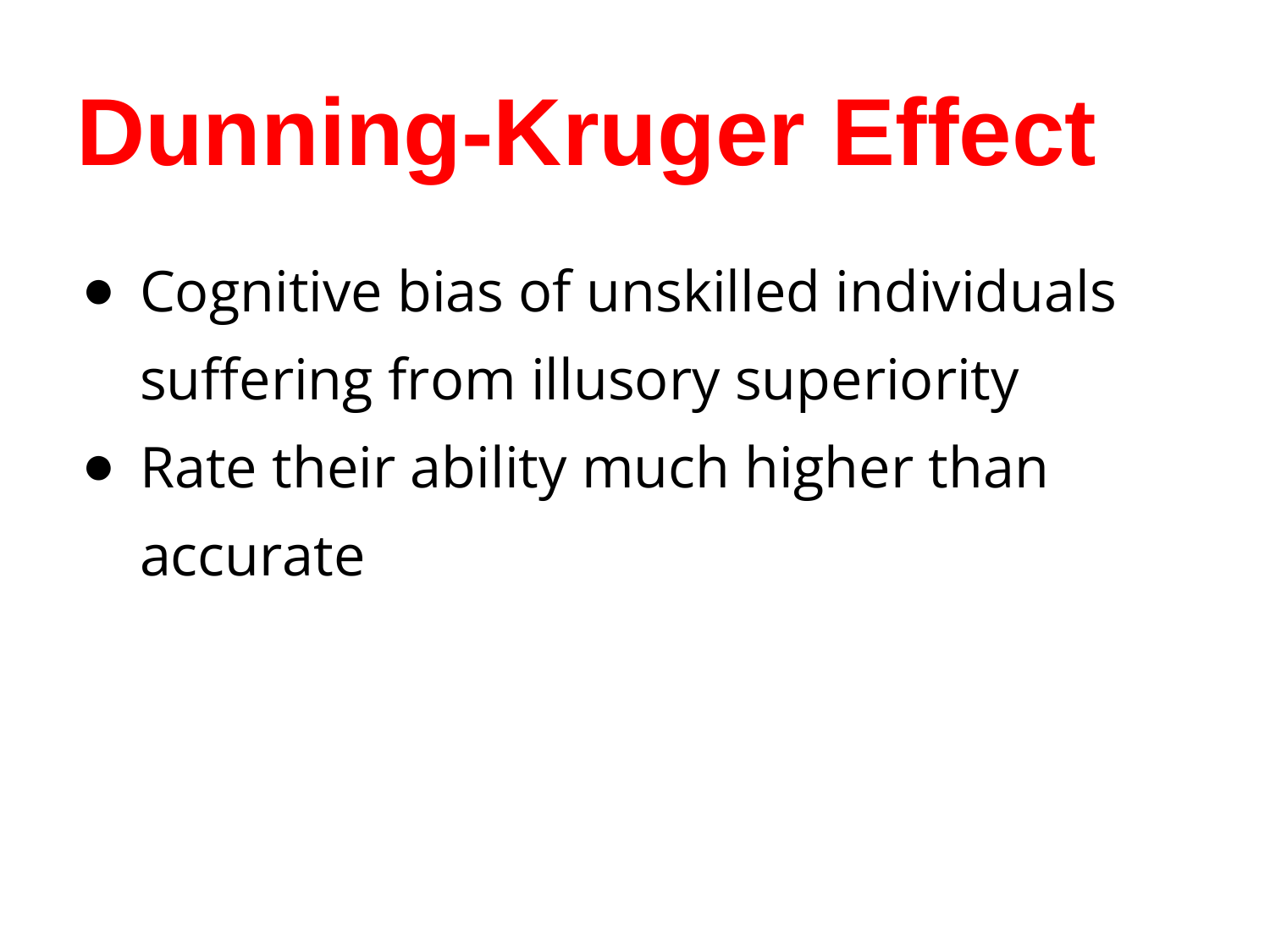

# Dunning-Kruger Effect
Cognitive bias of unskilled individuals suffering from illusory superiority
Rate their ability much higher than accurate